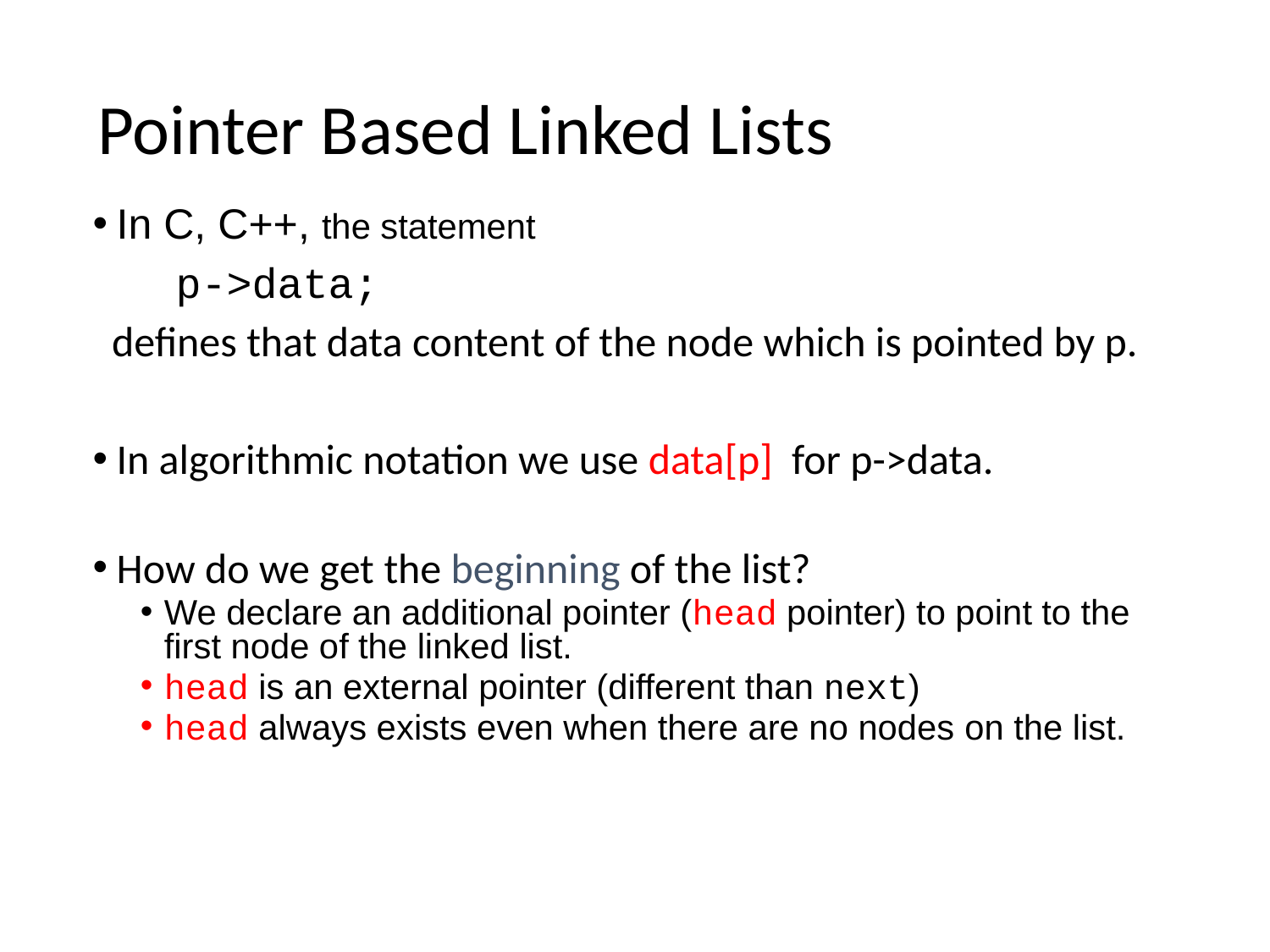

Pointer Based Linked Lists
In C, C++, the statement
       p->data;
  defines that data content of the node which is pointed by p.

In algorithmic notation we use data[p]  for p->data.

How do we get the beginning of the list?
We declare an additional pointer (head pointer) to point to the first node of the linked list.
head is an external pointer (different than next)
head always exists even when there are no nodes on the list.